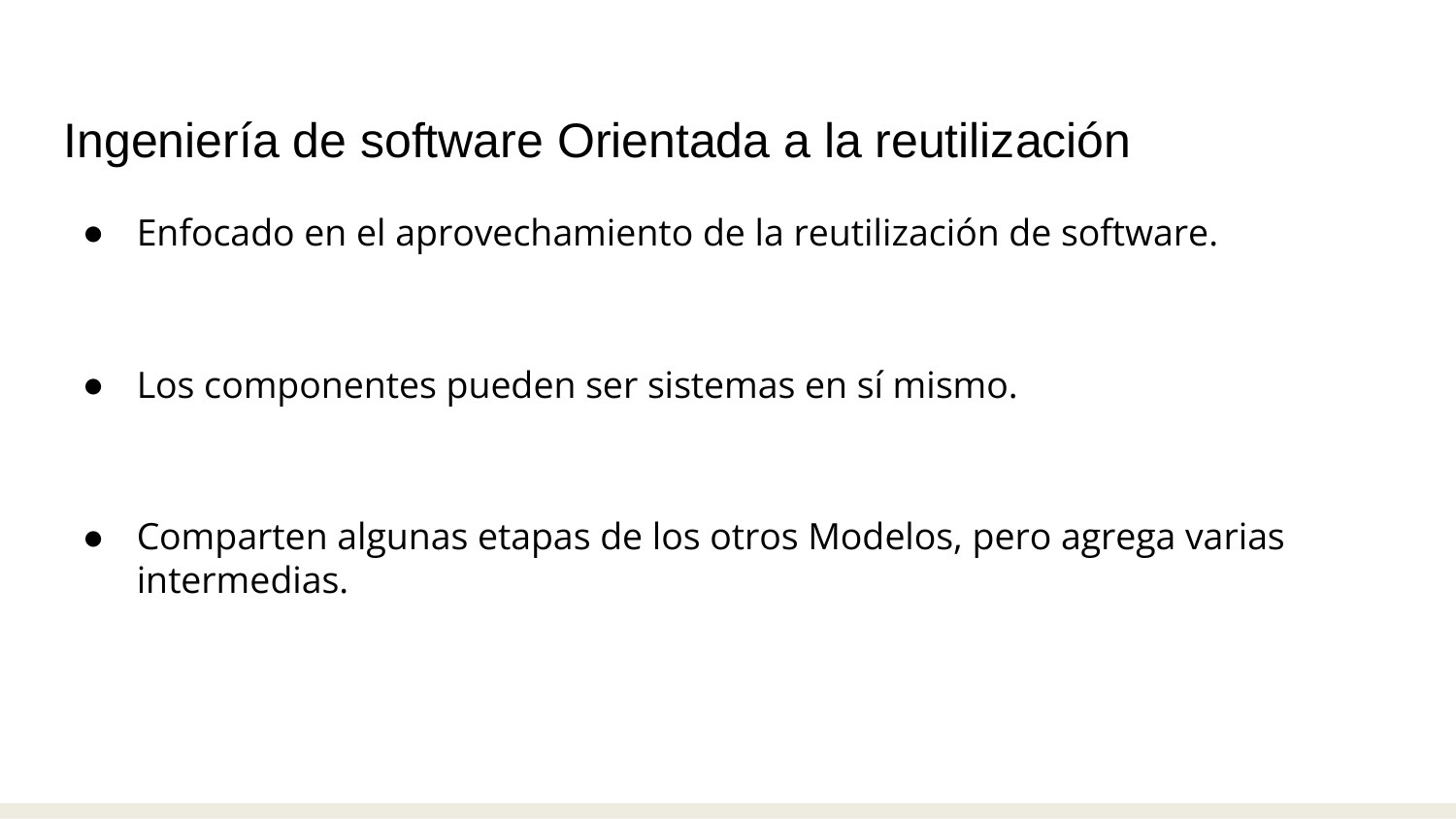

Ingeniería de software Orientada a la reutilización
Enfocado en el aprovechamiento de la reutilización de software.

Los componentes pueden ser sistemas en sí mismo.

Comparten algunas etapas de los otros Modelos, pero agrega varias intermedias.